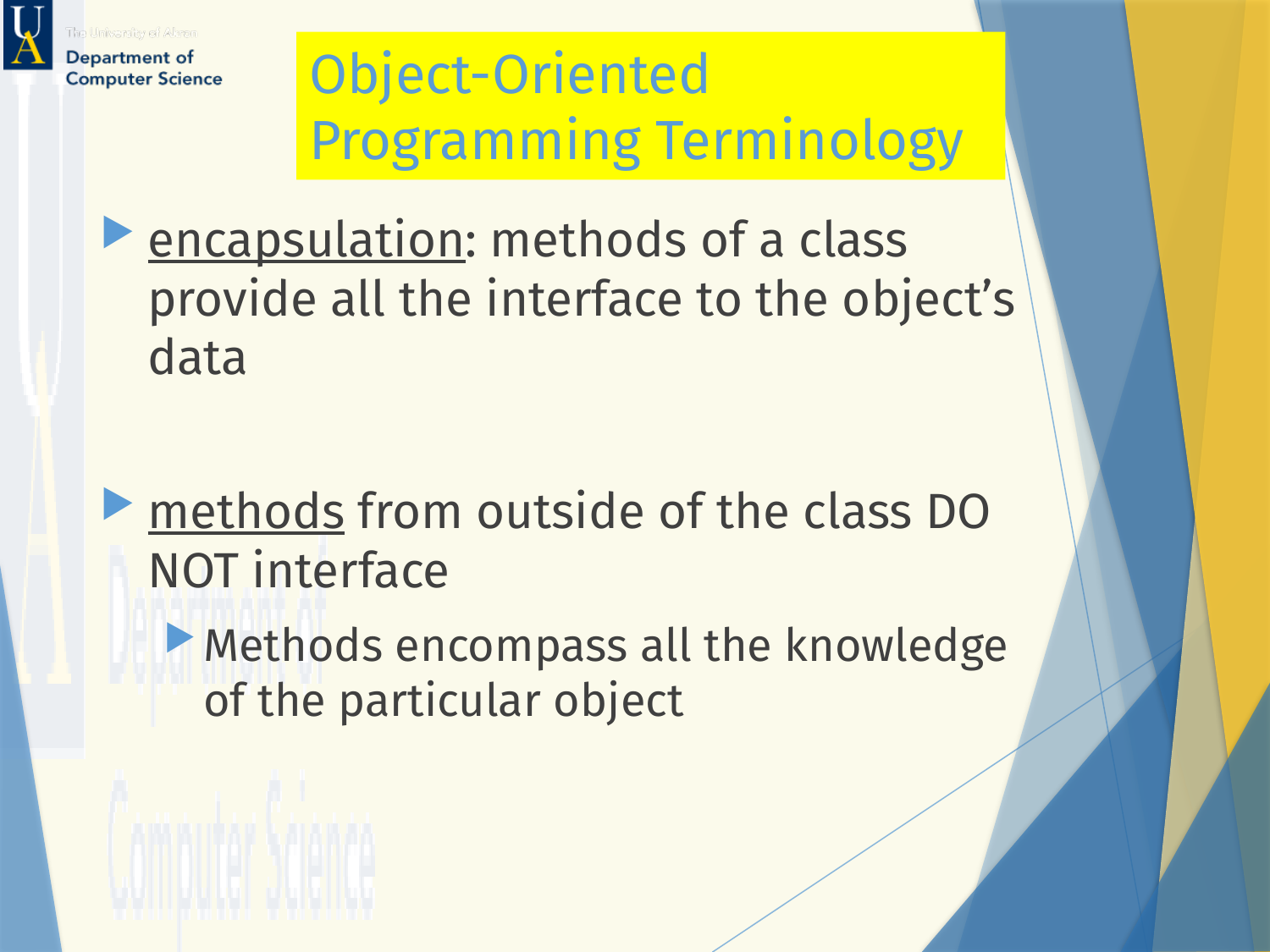

# Object-Oriented Programming Terminology
encapsulation: methods of a class provide all the interface to the object’s data

methods from outside of the class DO NOT interface
Methods encompass all the knowledge of the particular object